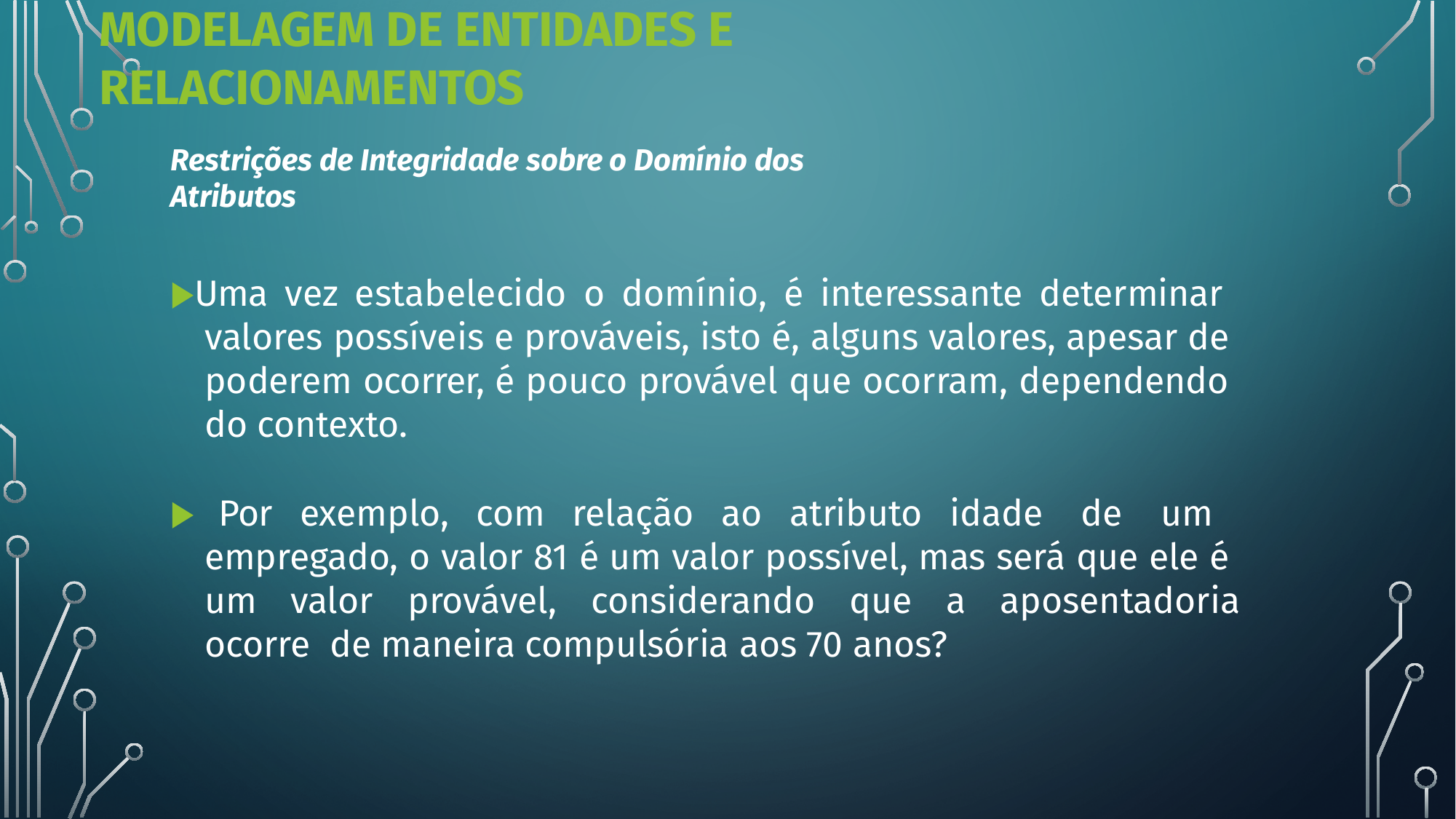

# Modelagem de Entidades e Relacionamentos
Restrições de Integridade sobre o Domínio dos  Atributos

▶Uma vez estabelecido o domínio, é interessante determinar  valores possíveis e prováveis, isto é, alguns valores, apesar de  poderem ocorrer, é pouco provável que ocorram, dependendo  do contexto.

▶ Por exemplo, com relação ao atributo idade de um  empregado, o valor 81 é um valor possível, mas será que ele é  um valor provável, considerando que a aposentadoria ocorre  de maneira compulsória aos 70 anos?